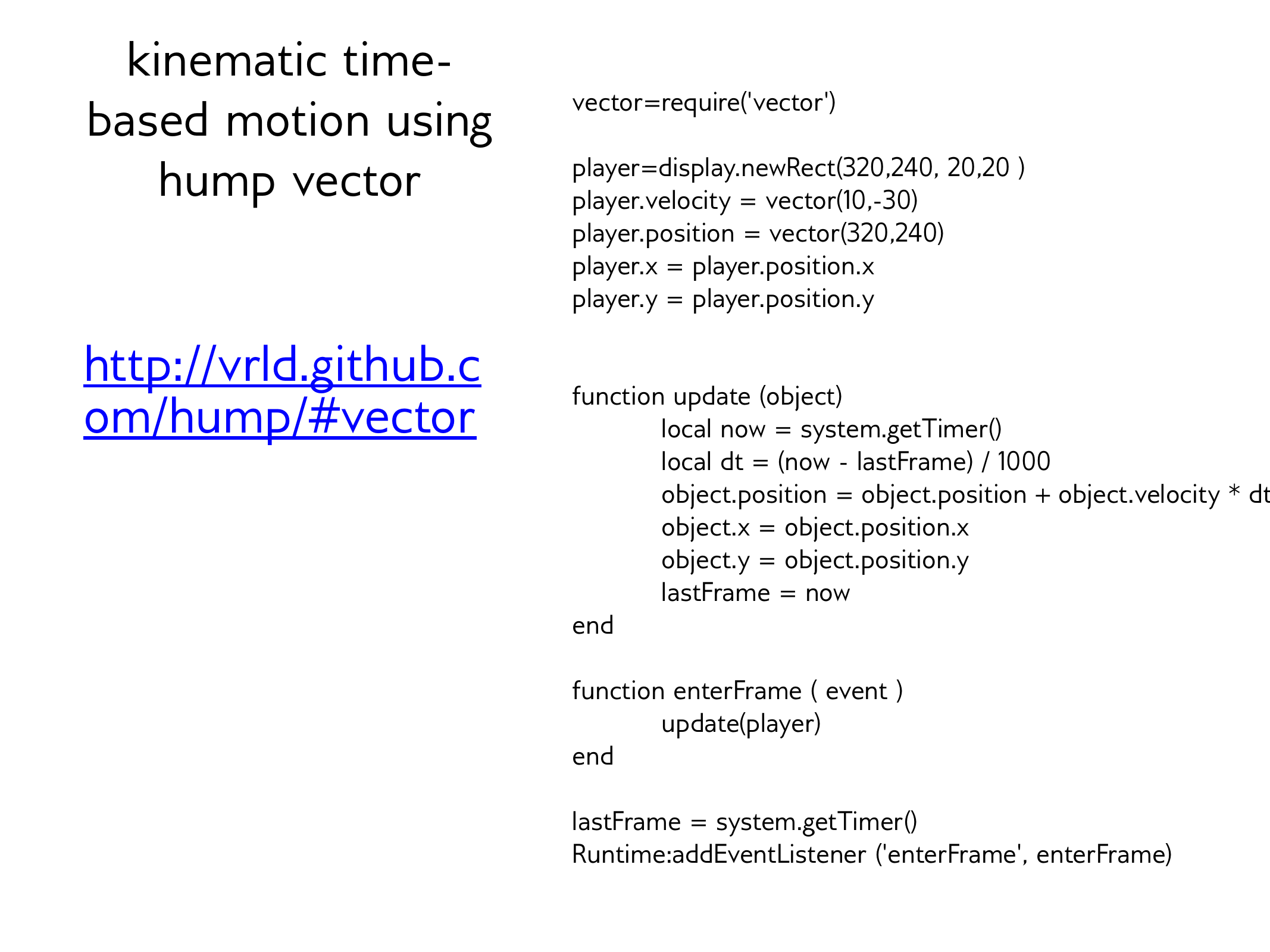

# kinematic time-based motion using hump vector
vector=require('vector')

player=display.newRect(320,240, 20,20 )
player.velocity = vector(10,-30)
player.position = vector(320,240)
player.x = player.position.x
player.y = player.position.y

function update (object)
	local now = system.getTimer()
	local dt = (now - lastFrame) / 1000
	object.position = object.position + object.velocity * dt
	object.x = object.position.x
	object.y = object.position.y
	lastFrame = now
end

function enterFrame ( event )
	update(player)
end

lastFrame = system.getTimer()
Runtime:addEventListener ('enterFrame', enterFrame)
http://vrld.github.com/hump/#vector